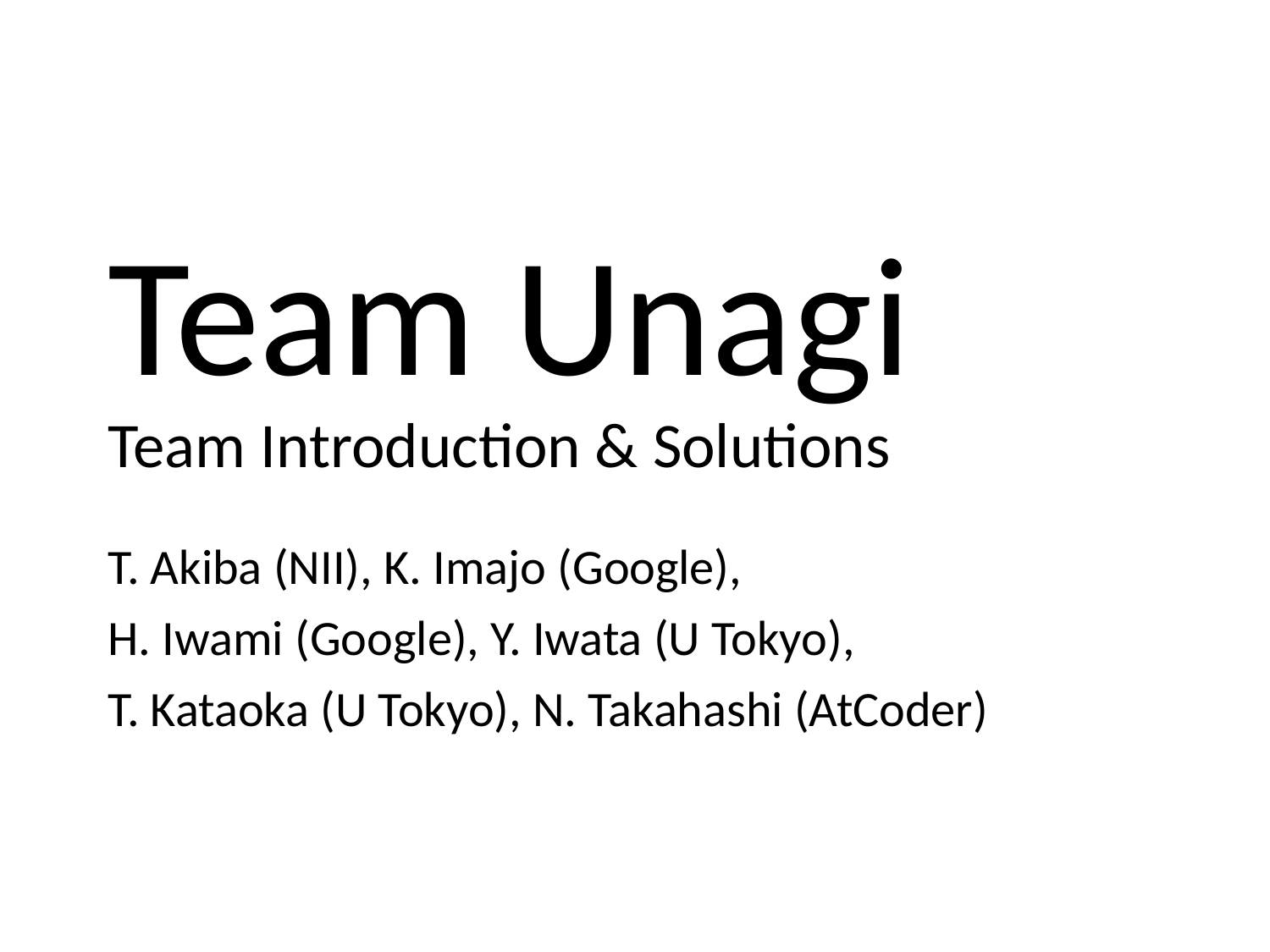

# Team Unagi Team Introduction & Solutions
T. Akiba (NII), K. Imajo (Google),
H. Iwami (Google), Y. Iwata (U Tokyo),
T. Kataoka (U Tokyo), N. Takahashi (AtCoder)